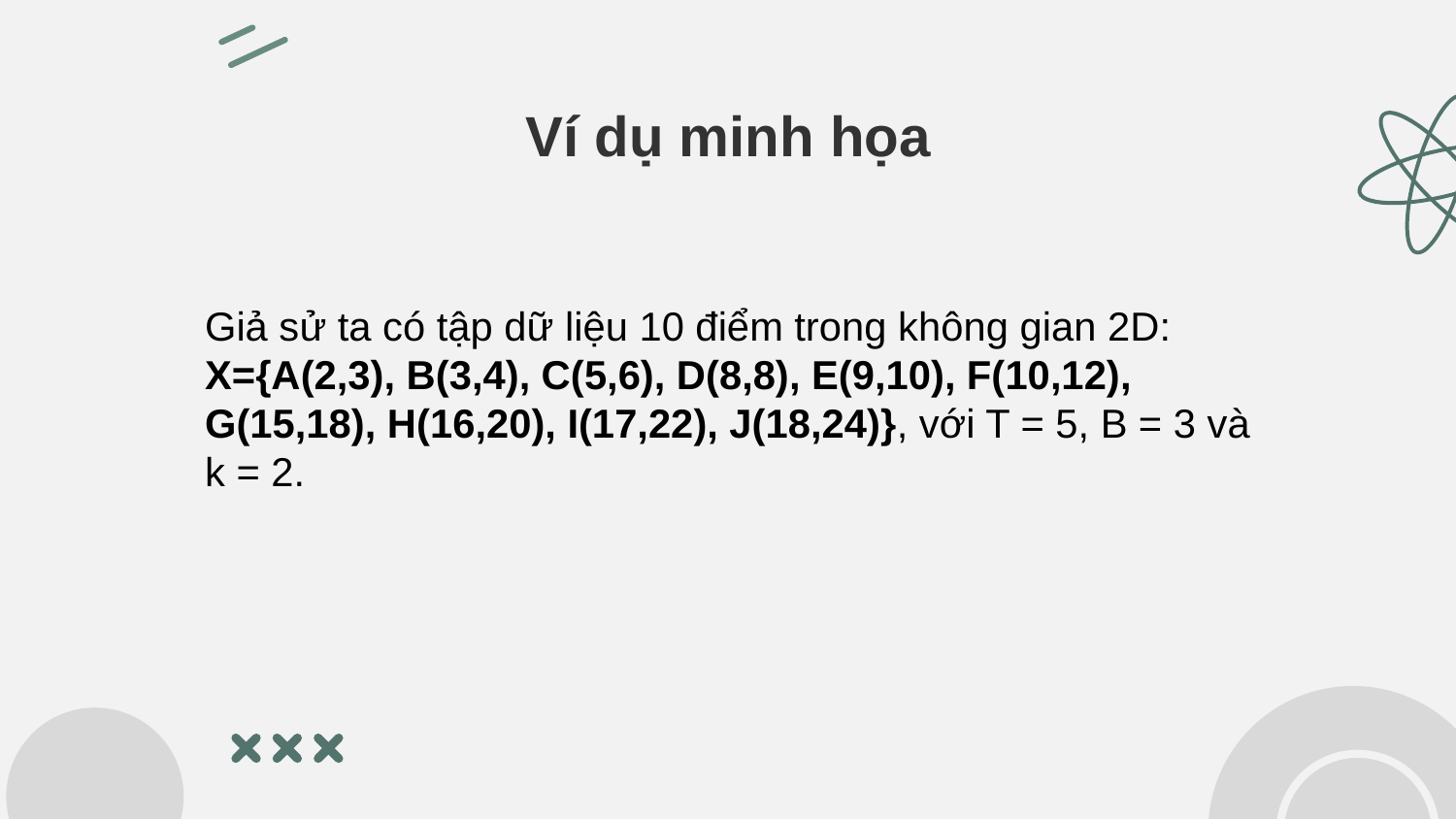

# Ví dụ minh họa
Giả sử ta có tập dữ liệu 10 điểm trong không gian 2D:
X={A(2,3), B(3,4), C(5,6), D(8,8), E(9,10), F(10,12), G(15,18), H(16,20), I(17,22), J(18,24)}, với T = 5, B = 3 và k = 2.